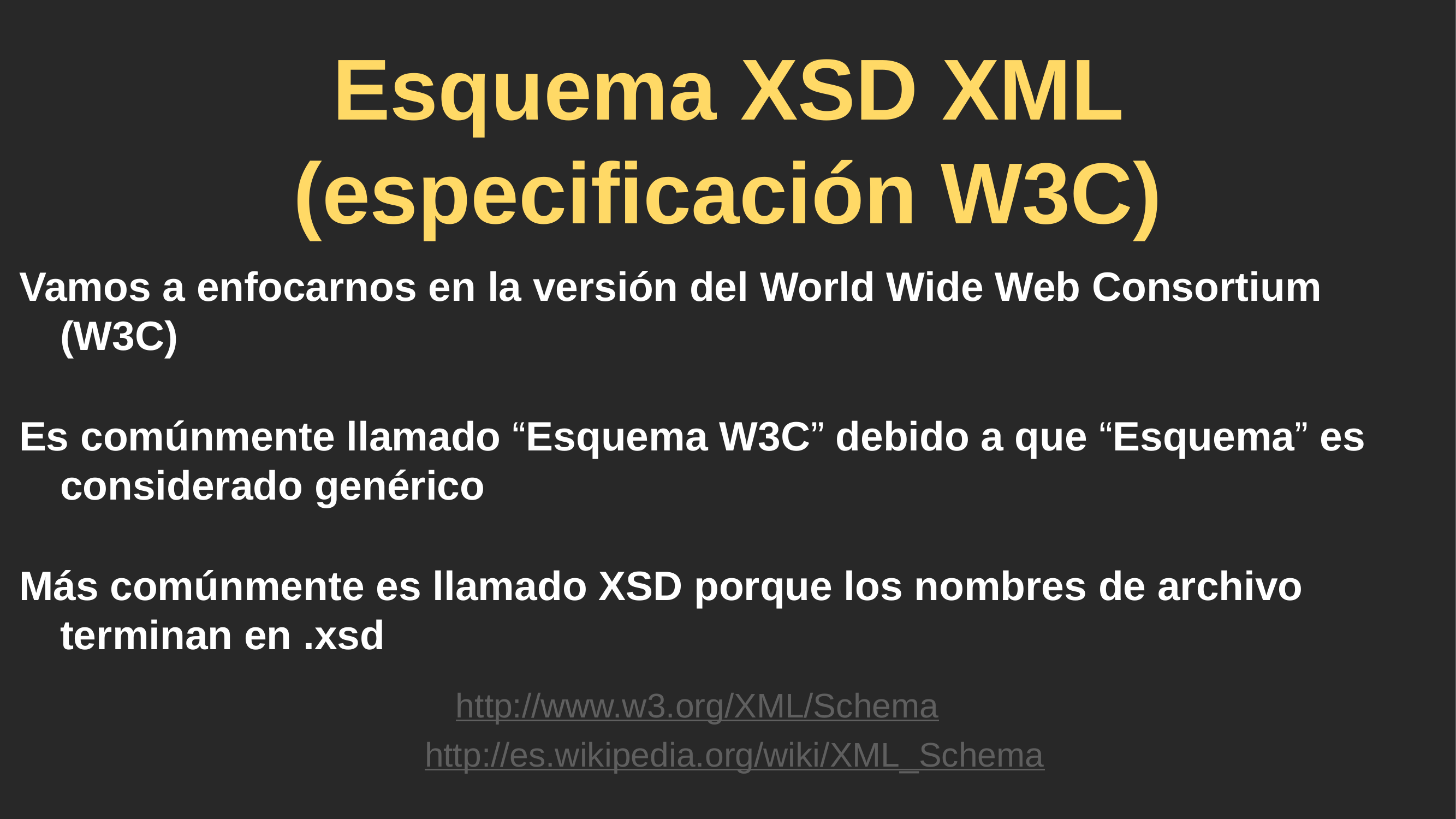

# Esquema XSD XML (especificación W3C)
Vamos a enfocarnos en la versión del World Wide Web Consortium (W3C)
Es comúnmente llamado “Esquema W3C” debido a que “Esquema” es considerado genérico
Más comúnmente es llamado XSD porque los nombres de archivo terminan en .xsd
http://www.w3.org/XML/Schema
http://es.wikipedia.org/wiki/XML_Schema